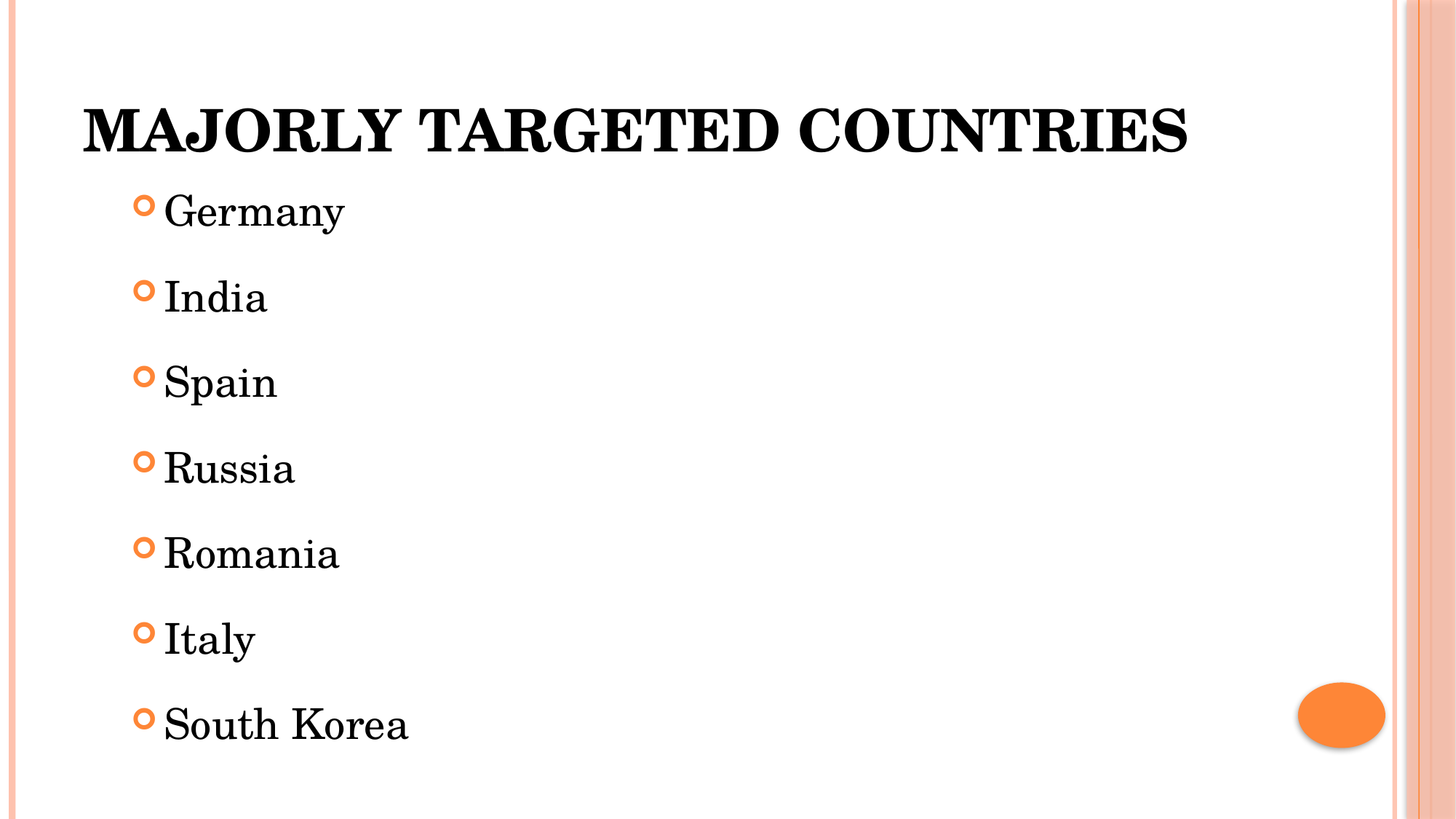

# Majorly Targeted Countries
Germany
India
Spain
Russia
Romania
Italy
South Korea